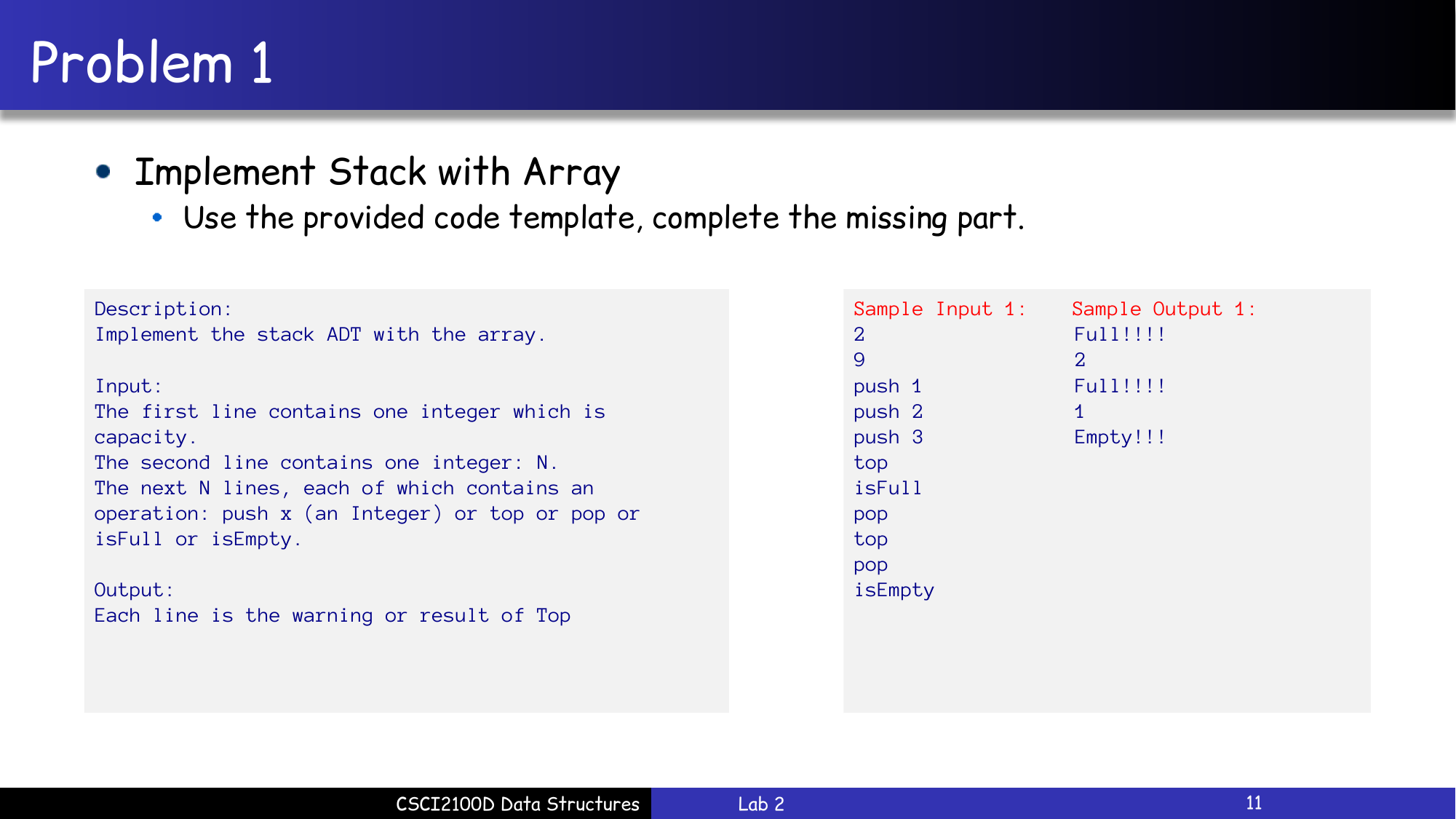

# Problem 1
Implement Stack with Array
Use the provided code template, complete the missing part.

Description:
Implement the stack ADT with the array.

Input:
The first line contains one integer which is capacity.
The second line contains one integer: N.
The next N lines, each of which contains an operation: push x (an Integer) or top or pop or isFull or isEmpty.

Output:
Each line is the warning or result of Top

Sample Input 1:	Sample Output 1:
2                  Full!!!!
9                  2
push 1             Full!!!!
push 2             1
push 3             Empty!!!
top
isFull
pop
top
pop
isEmpty

Lab 2
11